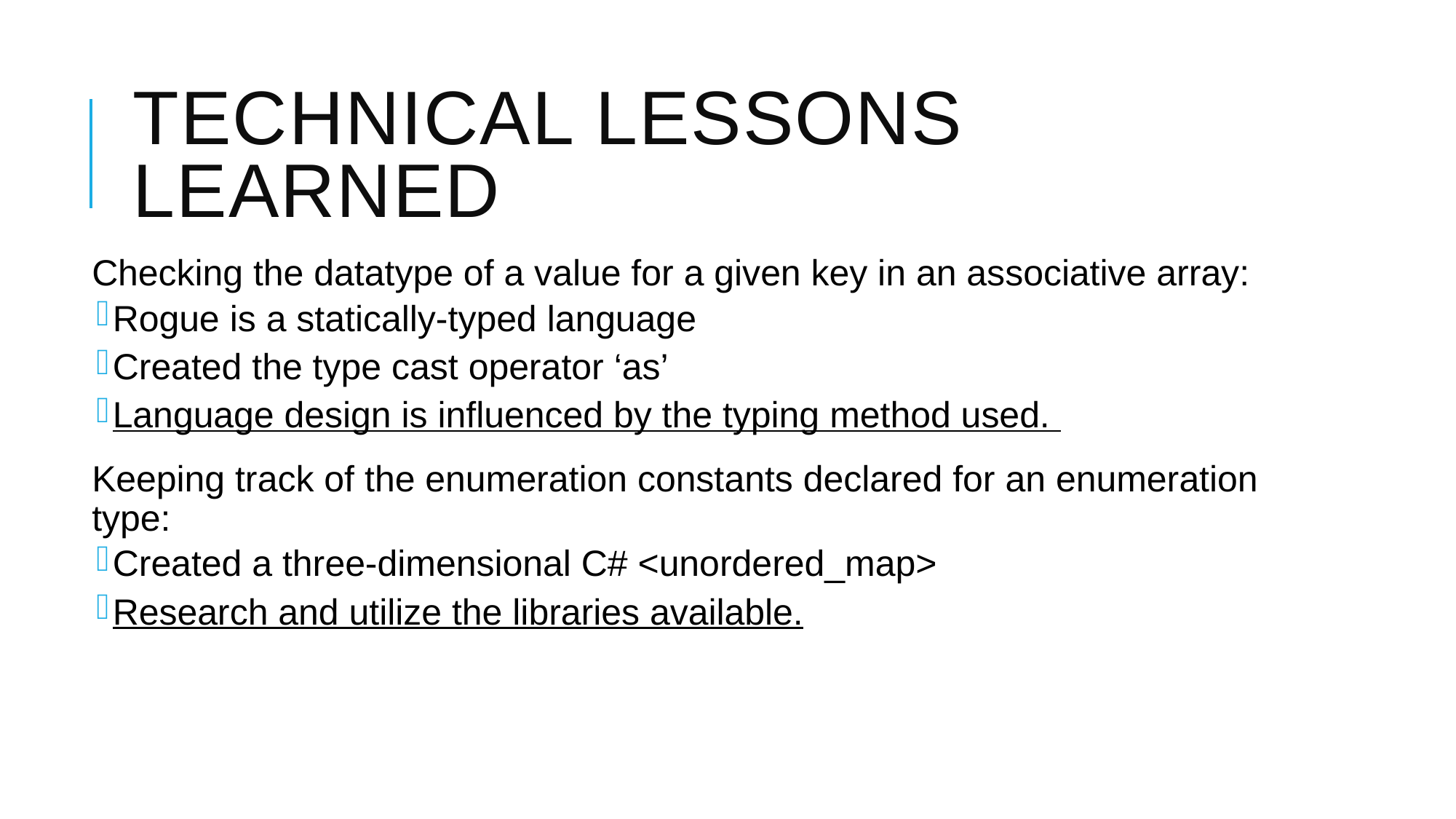

# TECHNICAL LESSONS LEARNED
Checking the datatype of a value for a given key in an associative array:
Rogue is a statically-typed language
Created the type cast operator ‘as’
Language design is influenced by the typing method used.
Keeping track of the enumeration constants declared for an enumeration type:
Created a three-dimensional C# <unordered_map>
Research and utilize the libraries available.